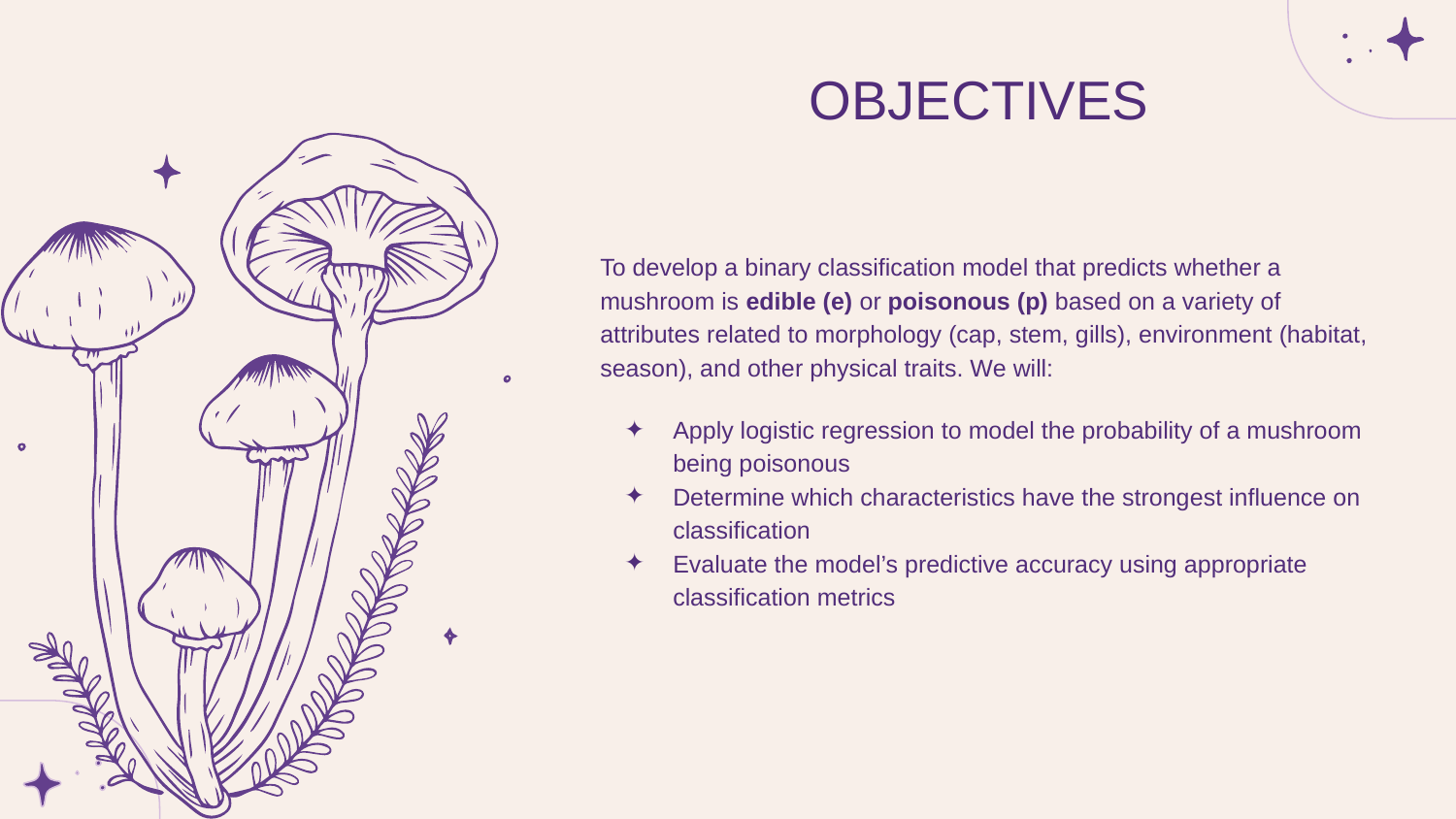

# OBJECTIVES

To develop a binary classification model that predicts whether a mushroom is edible (e) or poisonous (p) based on a variety of attributes related to morphology (cap, stem, gills), environment (habitat, season), and other physical traits. We will:

Apply logistic regression to model the probability of a mushroom being poisonous
Determine which characteristics have the strongest influence on classification
Evaluate the model’s predictive accuracy using appropriate classification metrics